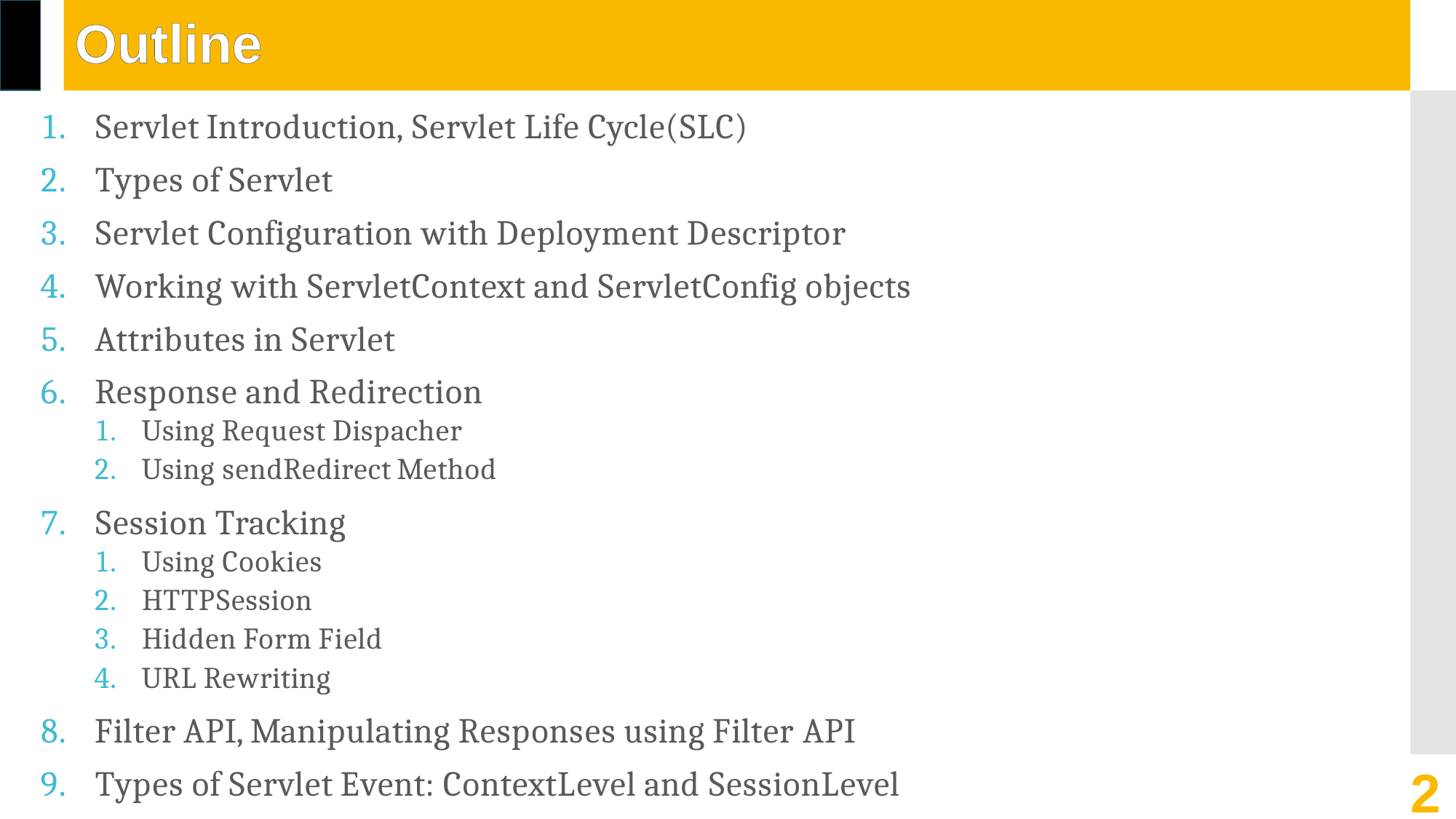

# Outline
Servlet Introduction, Servlet Life Cycle(SLC)
Types of Servlet
Servlet Configuration with Deployment Descriptor
Working with ServletContext and ServletConfig objects
Attributes in Servlet
Response and Redirection
Using Request Dispacher
Using sendRedirect Method
Session Tracking
Using Cookies
HTTPSession
Hidden Form Field
URL Rewriting
Filter API, Manipulating Responses using Filter API
Types of Servlet Event: ContextLevel and SessionLevel
2